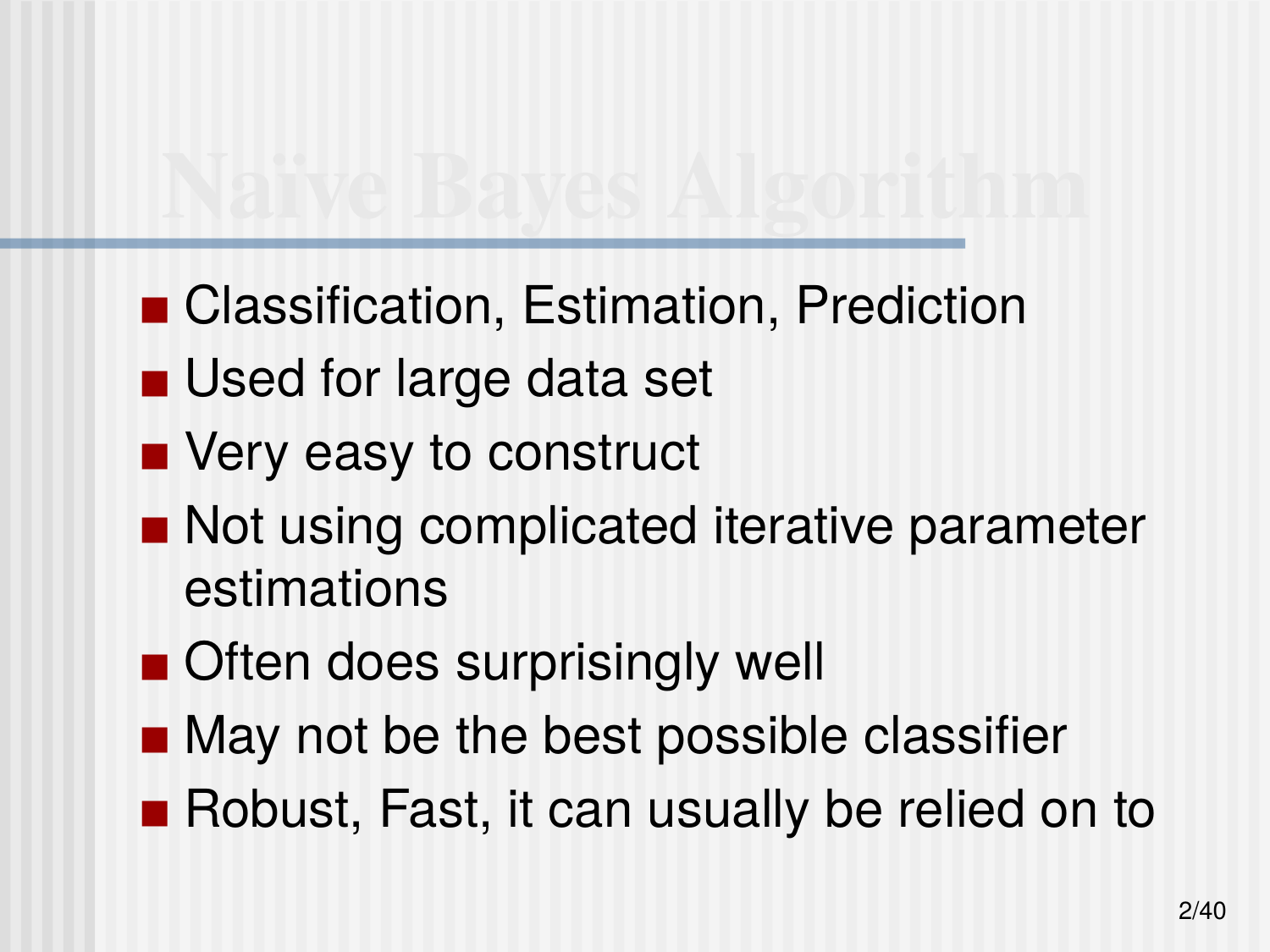

#
Naïve Bayes Algorithm
Classification, Estimation, Prediction
Used for large data set
Very easy to construct
Not using complicated iterative parameter estimations
Often does surprisingly well
May not be the best possible classifier
Robust, Fast, it can usually be relied on to

2/40